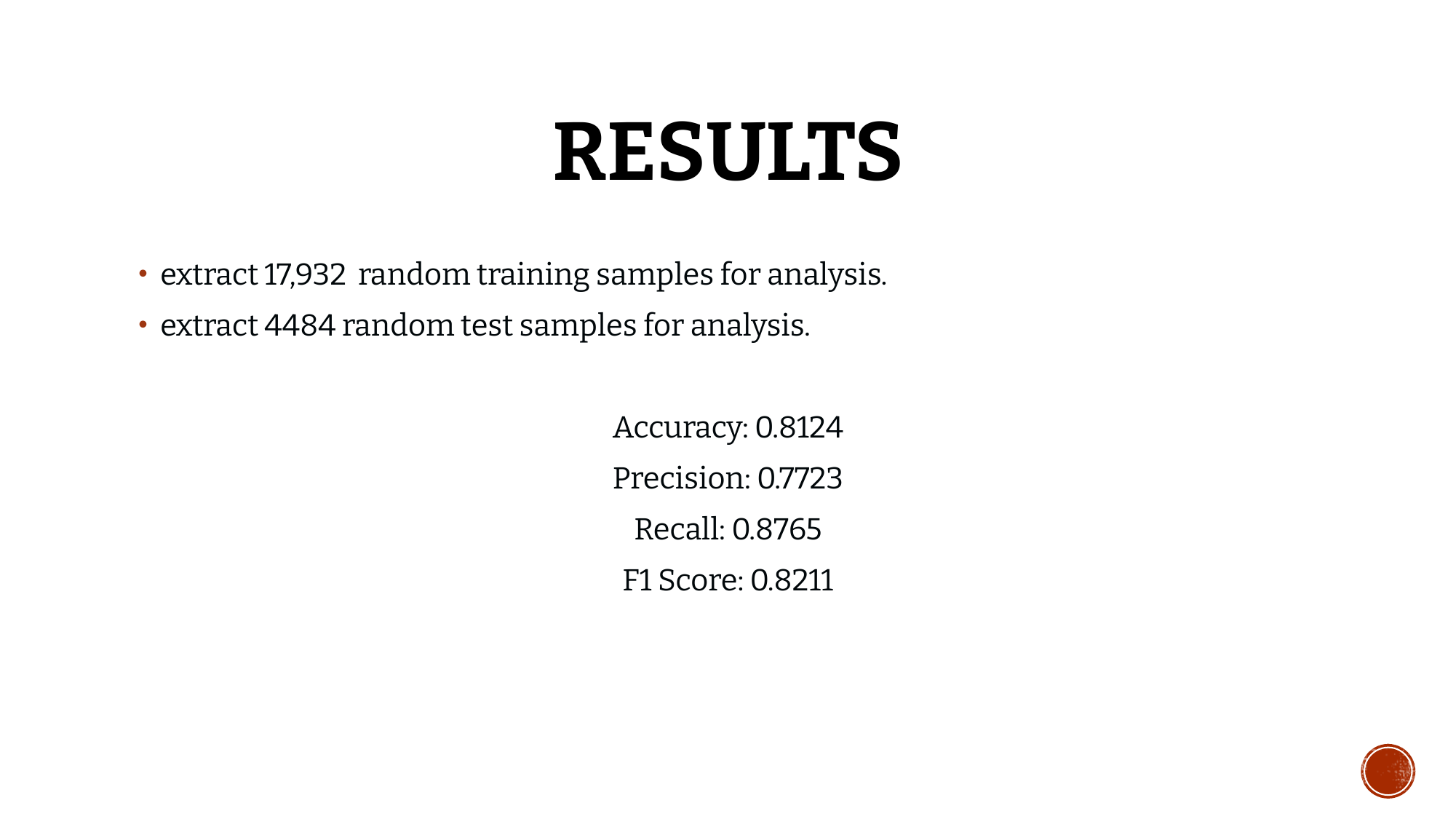

# Results
extract 17,932  random training samples for analysis.
extract 4484 random test samples for analysis.

Accuracy: 0.8124
Precision: 0.7723
Recall: 0.8765
F1 Score: 0.8211